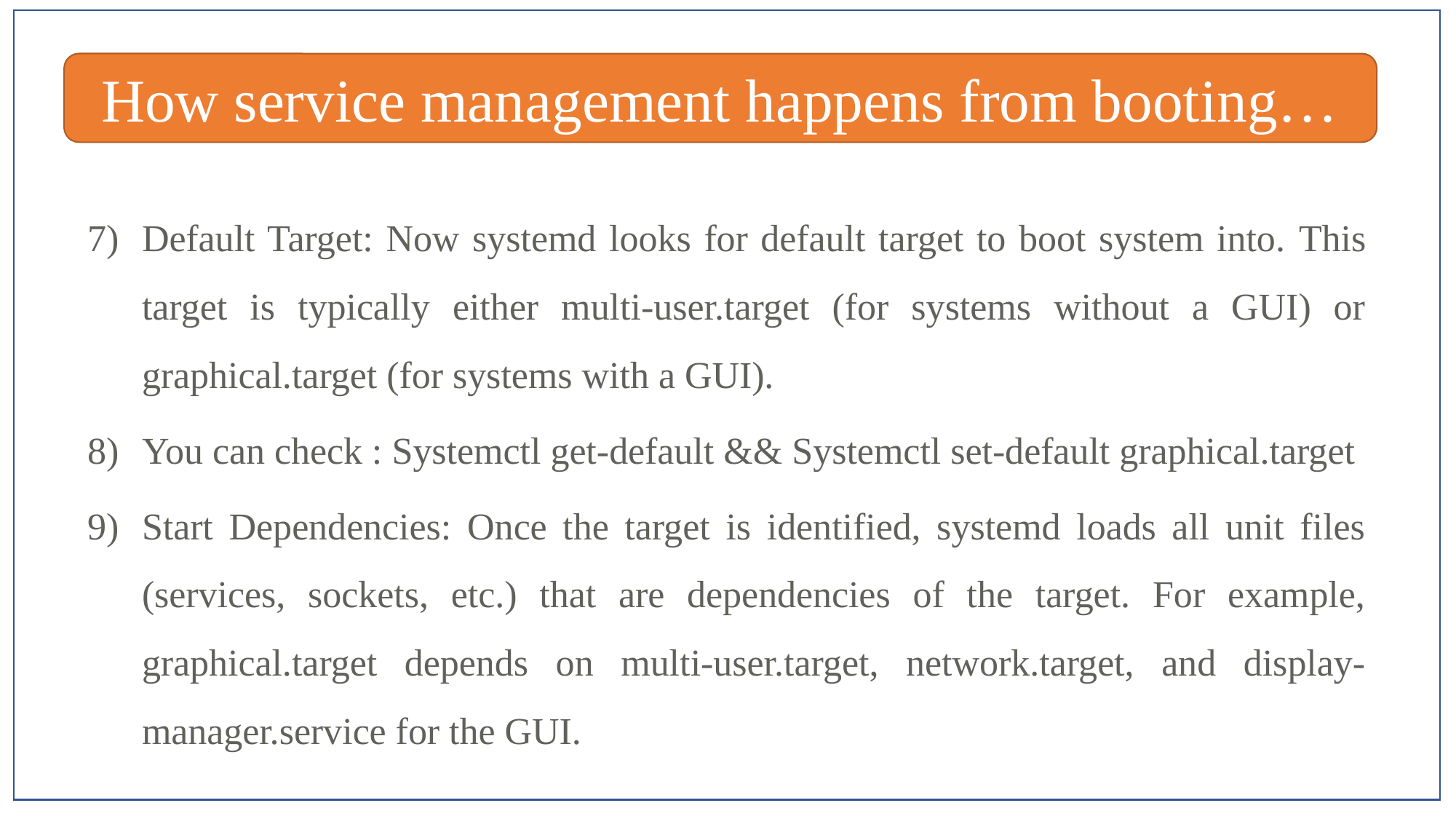

How service management happens from booting…
Default Target: Now systemd looks for default target to boot system into. This target is typically either multi-user.target (for systems without a GUI) or graphical.target (for systems with a GUI).
You can check : Systemctl get-default && Systemctl set-default graphical.target
Start Dependencies: Once the target is identified, systemd loads all unit files (services, sockets, etc.) that are dependencies of the target. For example, graphical.target depends on multi-user.target, network.target, and display-manager.service for the GUI.